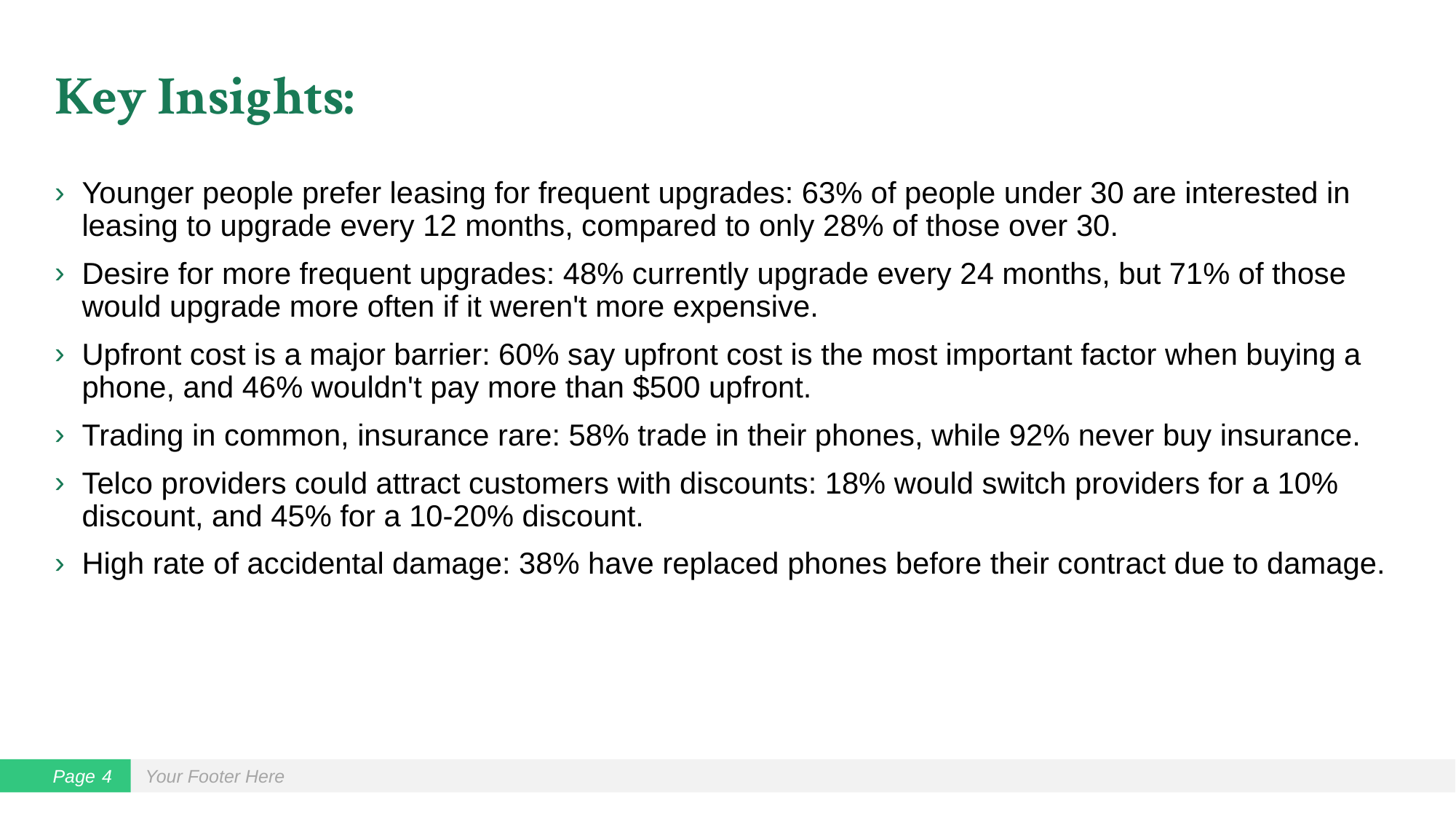

# Key Insights:
Younger people prefer leasing for frequent upgrades: 63% of people under 30 are interested in leasing to upgrade every 12 months, compared to only 28% of those over 30.
Desire for more frequent upgrades: 48% currently upgrade every 24 months, but 71% of those would upgrade more often if it weren't more expensive.
Upfront cost is a major barrier: 60% say upfront cost is the most important factor when buying a phone, and 46% wouldn't pay more than $500 upfront.
Trading in common, insurance rare: 58% trade in their phones, while 92% never buy insurance.
Telco providers could attract customers with discounts: 18% would switch providers for a 10% discount, and 45% for a 10-20% discount.
High rate of accidental damage: 38% have replaced phones before their contract due to damage.

4
Page
Your Footer Here